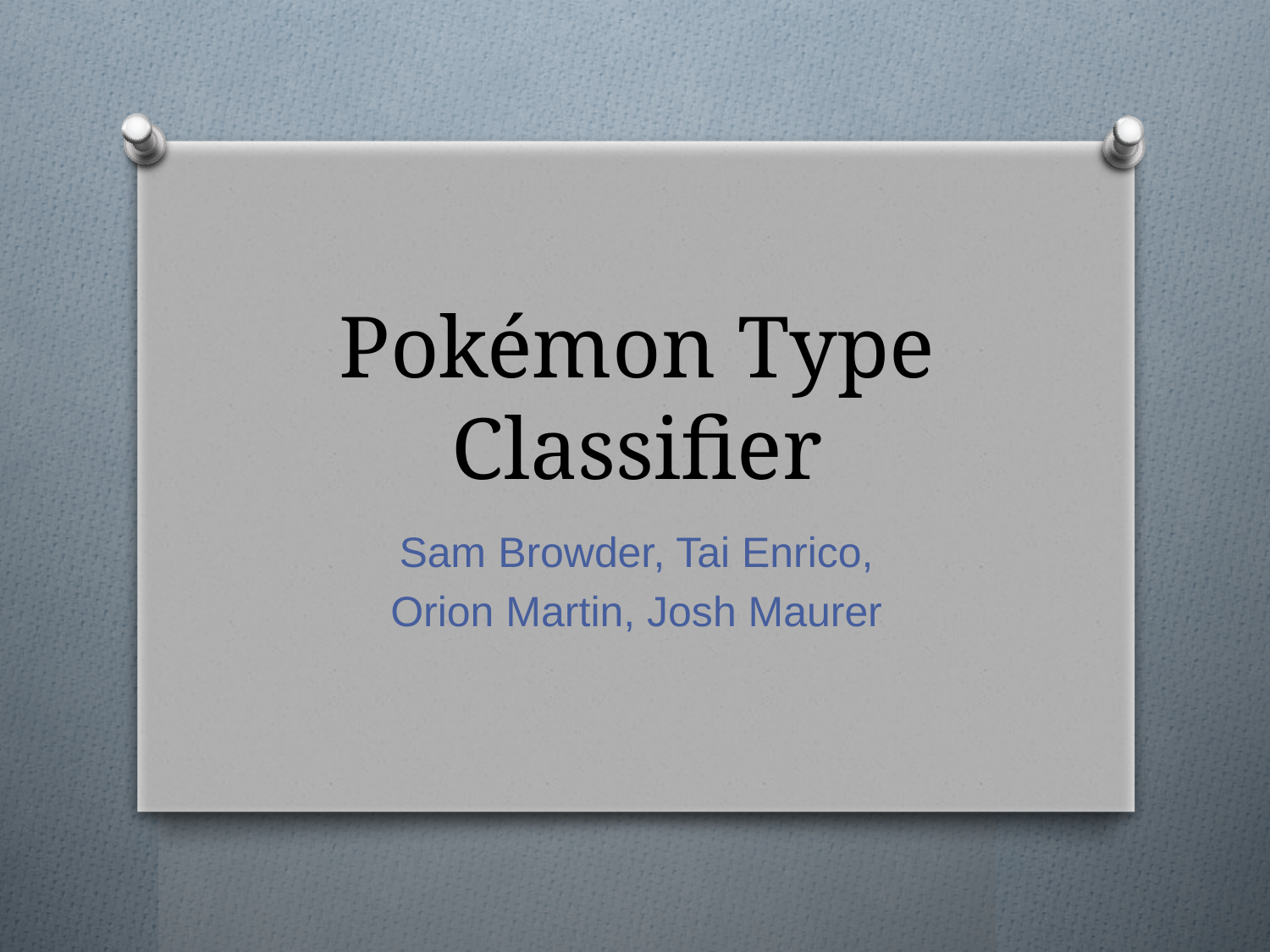

# Pokémon Type Classifier
Sam Browder, Tai Enrico,
Orion Martin, Josh Maurer